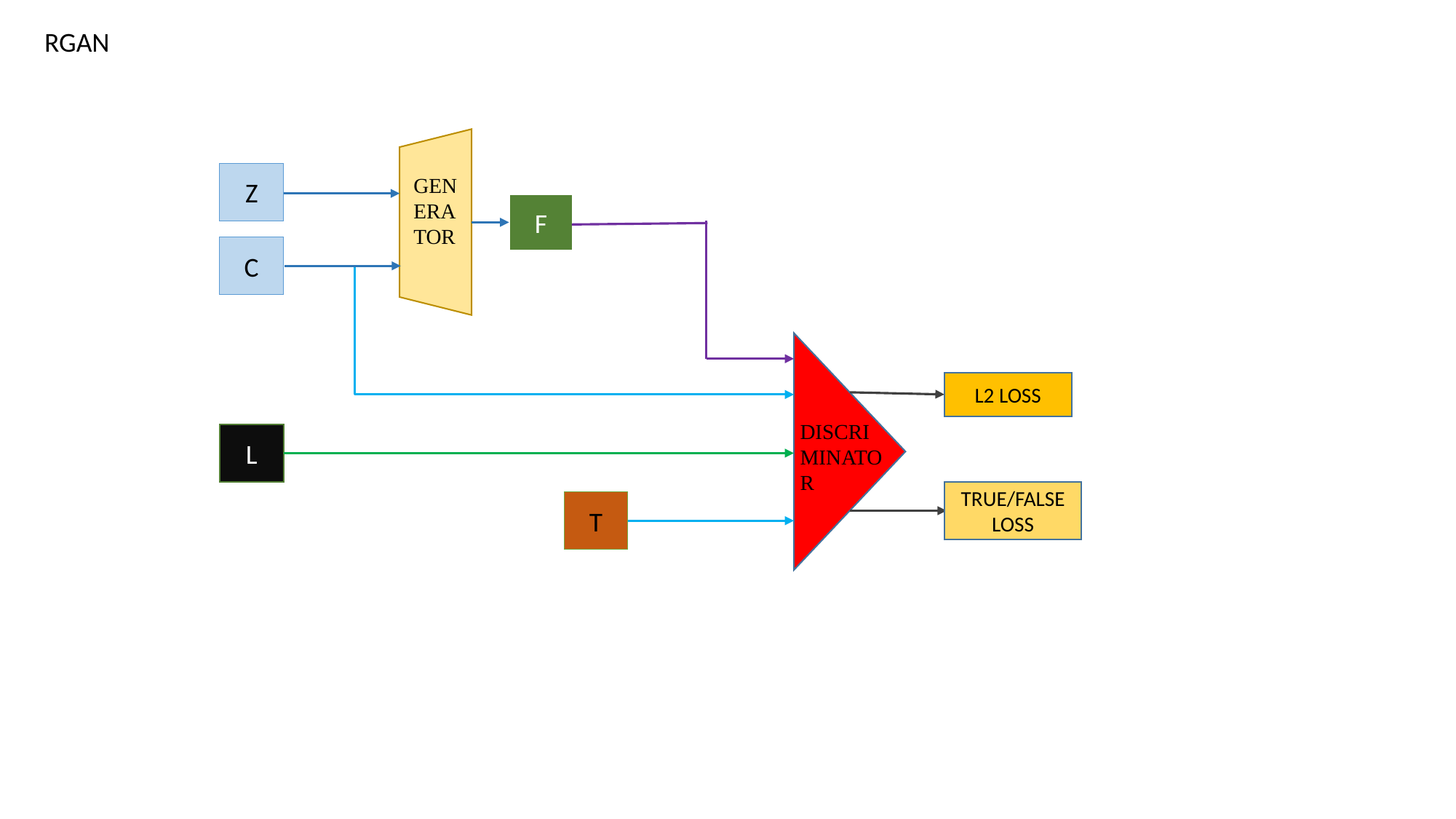

RGAN
Z
GENERATOR

F
C
L2 LOSS

DISCRIMINATOR
L
TRUE/FALSE LOSS
T